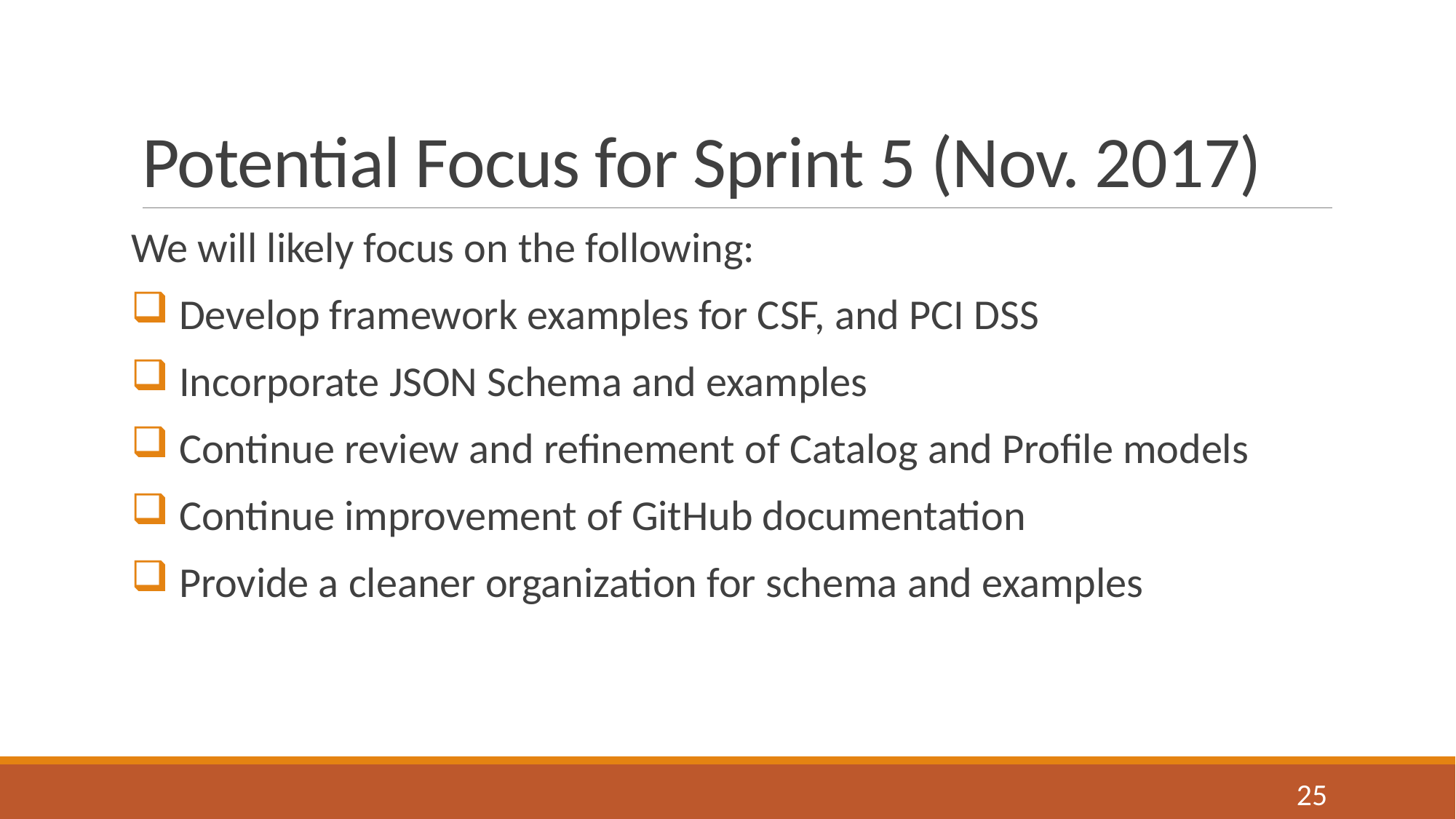

# Potential Focus for Sprint 5 (Nov. 2017)
We will likely focus on the following:
Develop framework examples for CSF, and PCI DSS
Incorporate JSON Schema and examples
Continue review and refinement of Catalog and Profile models
Continue improvement of GitHub documentation
Provide a cleaner organization for schema and examples

25